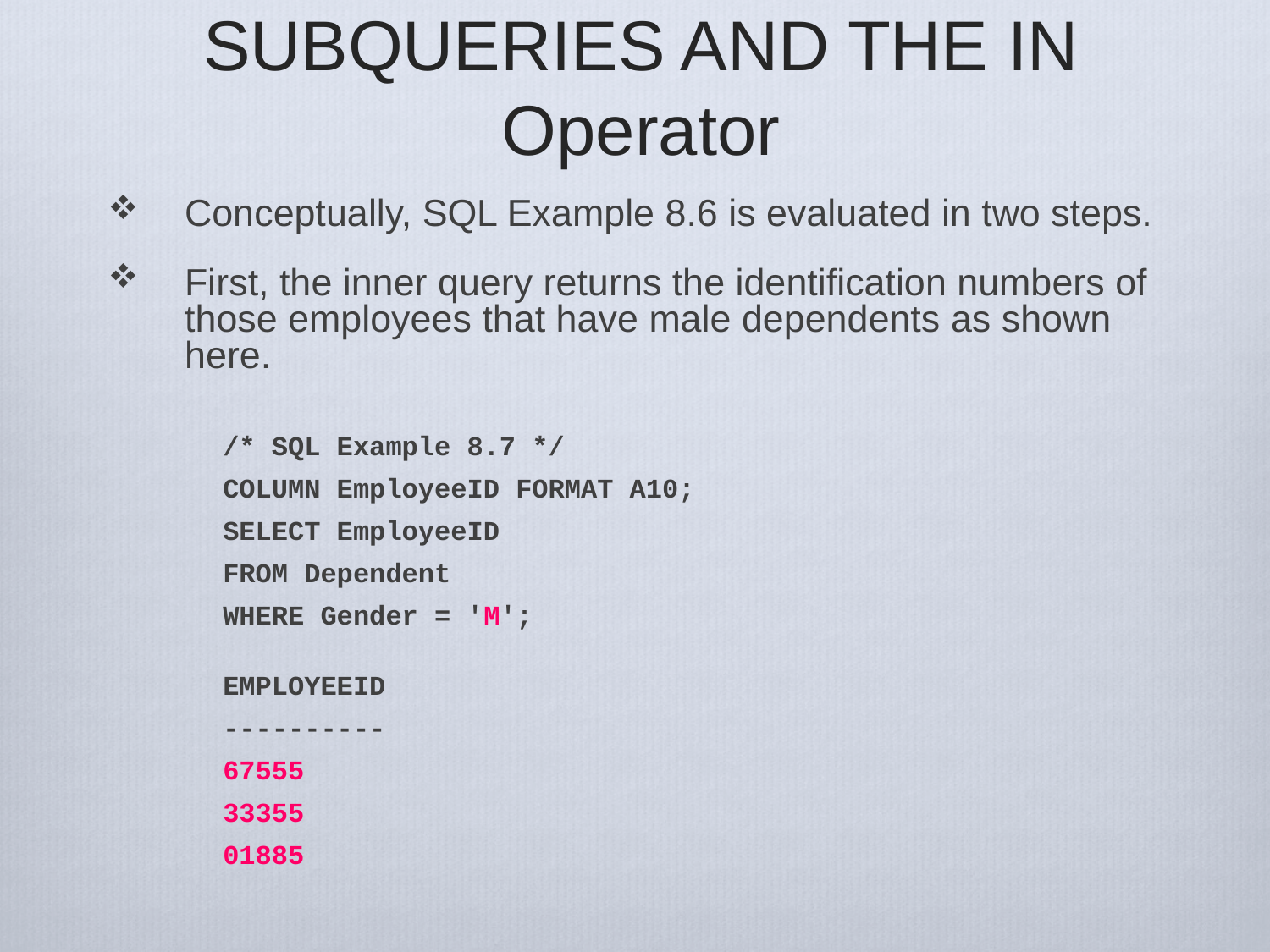

# SUBQUERIES AND THE IN Operator
Conceptually, SQL Example 8.6 is evaluated in two steps.
First, the inner query returns the identification numbers of those employees that have male dependents as shown here.

/* SQL Example 8.7 */
COLUMN EmployeeID FORMAT A10;
SELECT EmployeeID
FROM Dependent
WHERE Gender = 'M';

EMPLOYEEID
----------
67555
33355
01885